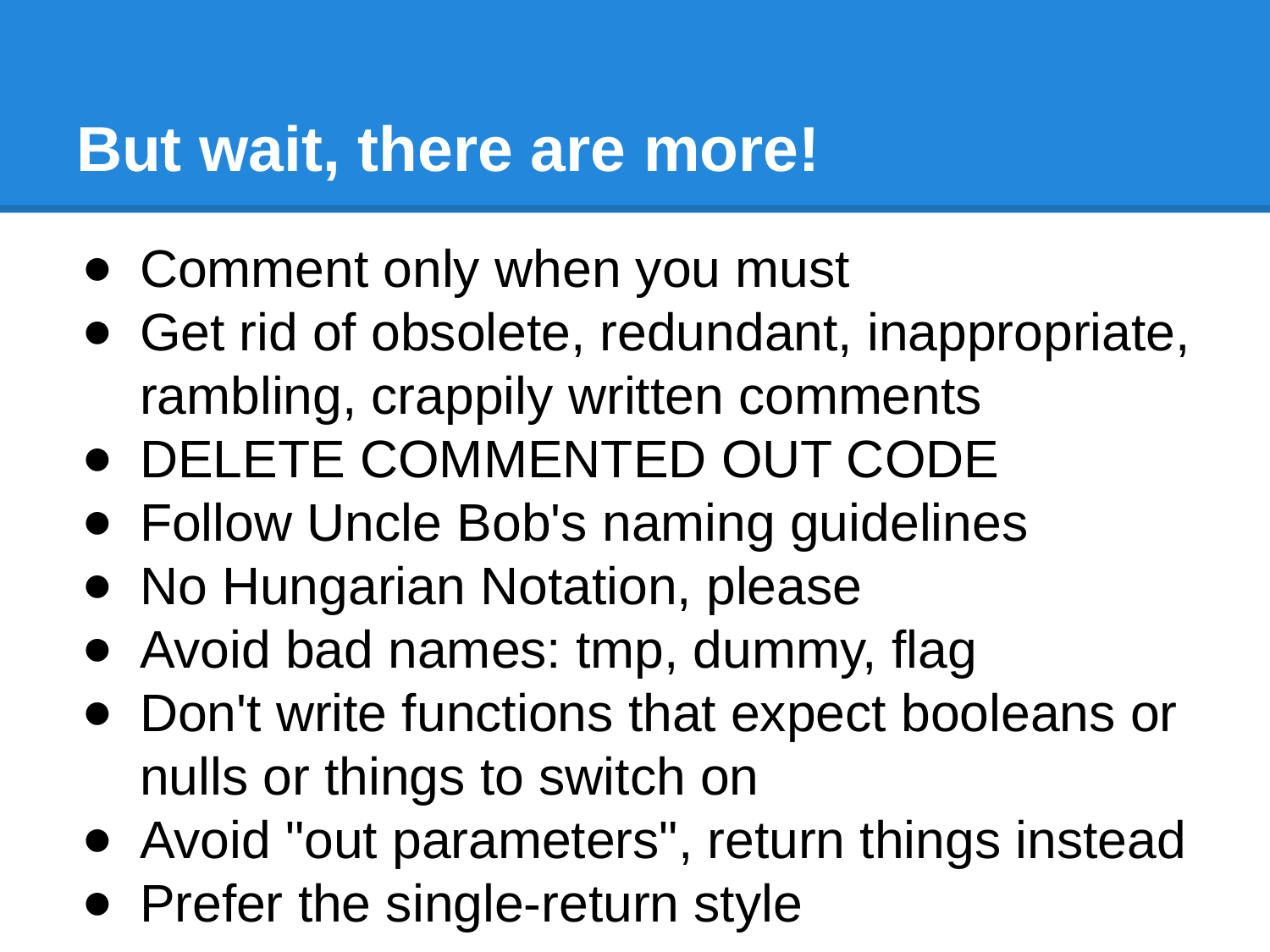

# But wait, there are more!
Comment only when you must
Get rid of obsolete, redundant, inappropriate, rambling, crappily written comments
DELETE COMMENTED OUT CODE
Follow Uncle Bob's naming guidelines
No Hungarian Notation, please
Avoid bad names: tmp, dummy, flag
Don't write functions that expect booleans or nulls or things to switch on
Avoid "out parameters", return things instead
Prefer the single-return style